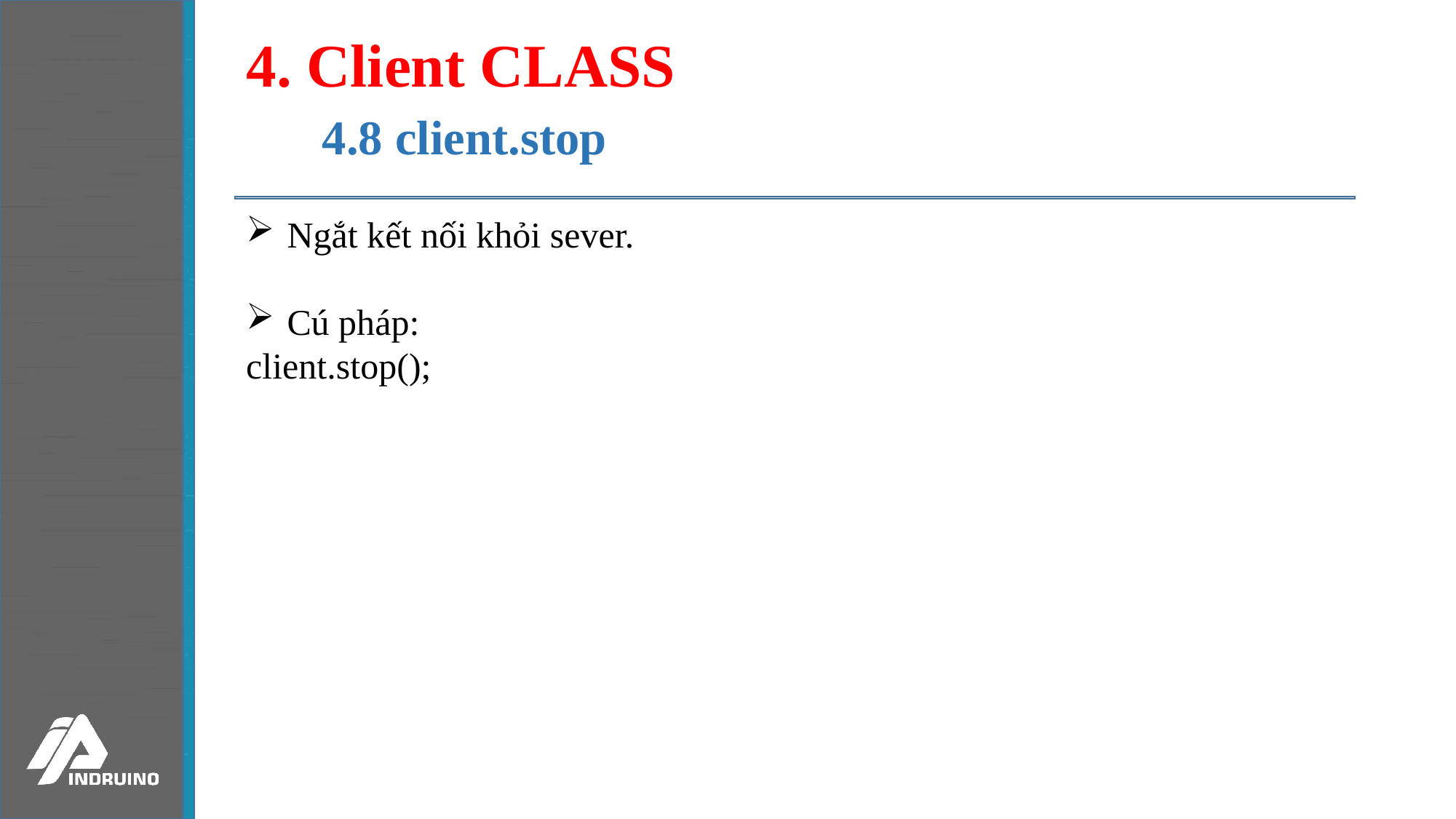

# 4. Client CLASS
4.8 client.stop
Ngắt kết nối khỏi sever.

Cú pháp:
client.stop();